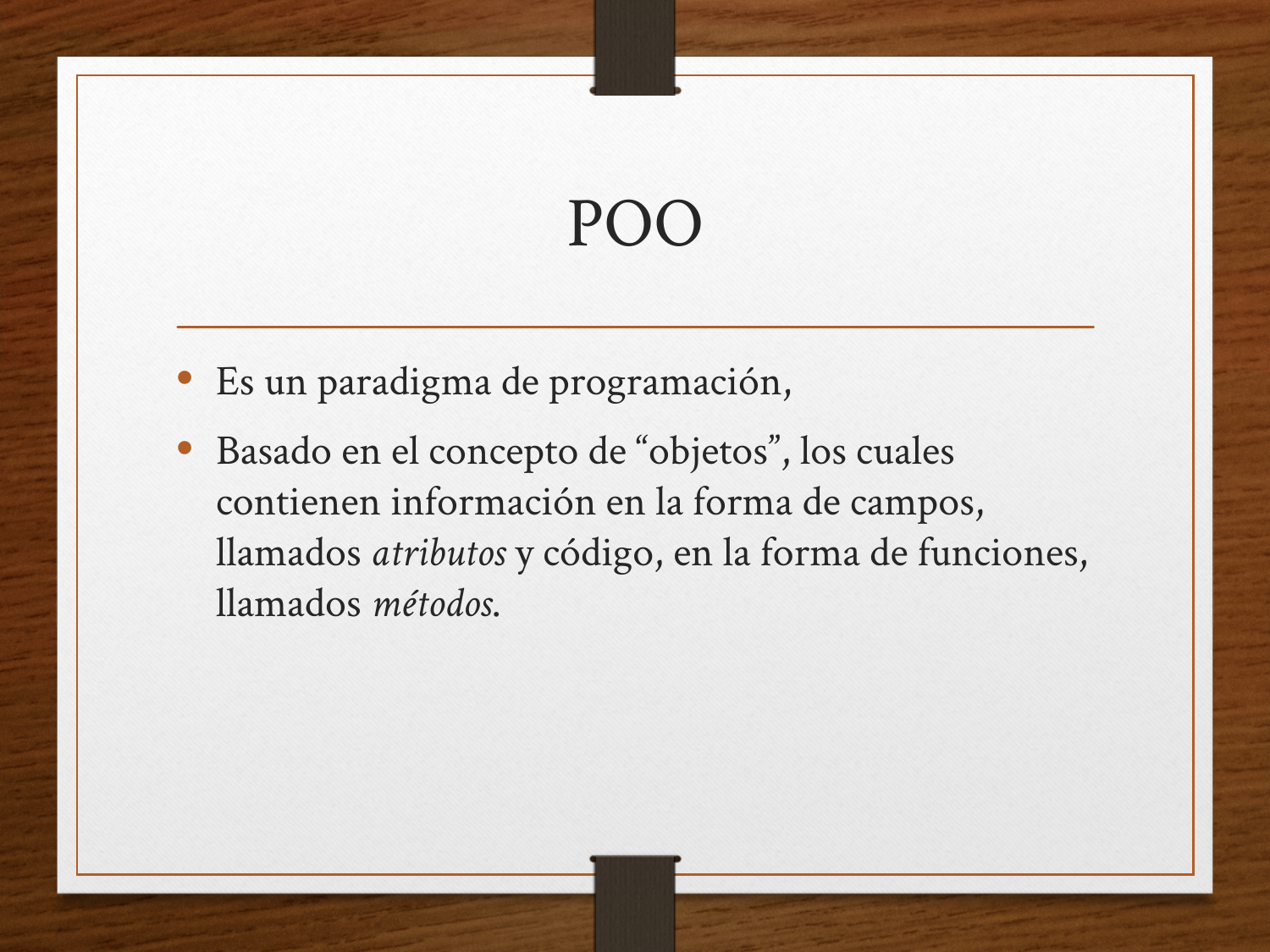

# POO
Es un paradigma de programación,
Basado en el concepto de “objetos”, los cuales contienen información en la forma de campos, llamados atributos y código, en la forma de funciones, llamados métodos.